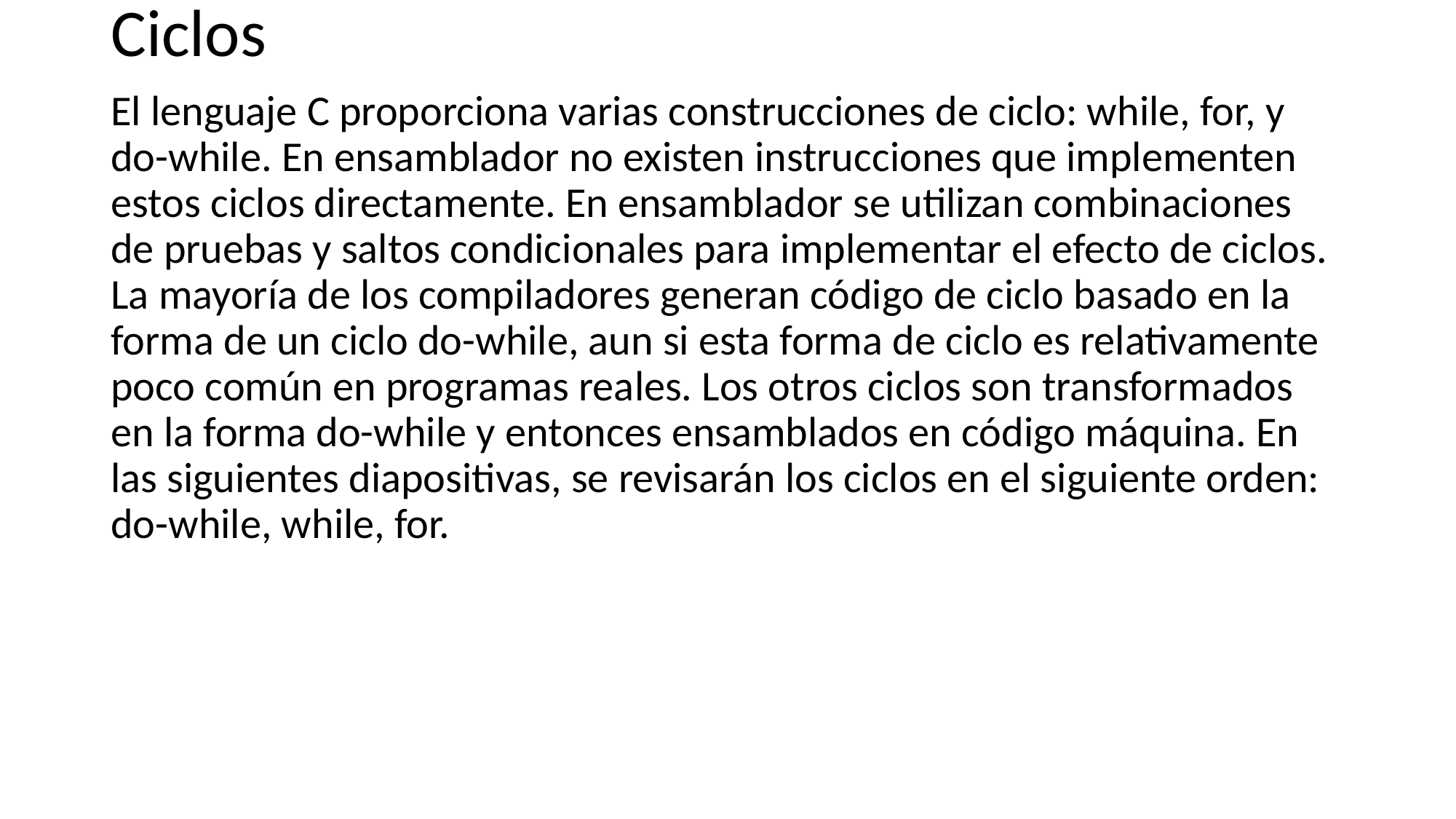

# Ciclos
El lenguaje C proporciona varias construcciones de ciclo: while, for, y do-while. En ensamblador no existen instrucciones que implementen estos ciclos directamente. En ensamblador se utilizan combinaciones de pruebas y saltos condicionales para implementar el efecto de ciclos. La mayoría de los compiladores generan código de ciclo basado en la forma de un ciclo do-while, aun si esta forma de ciclo es relativamente poco común en programas reales. Los otros ciclos son transformados en la forma do-while y entonces ensamblados en código máquina. En las siguientes diapositivas, se revisarán los ciclos en el siguiente orden: do-while, while, for.